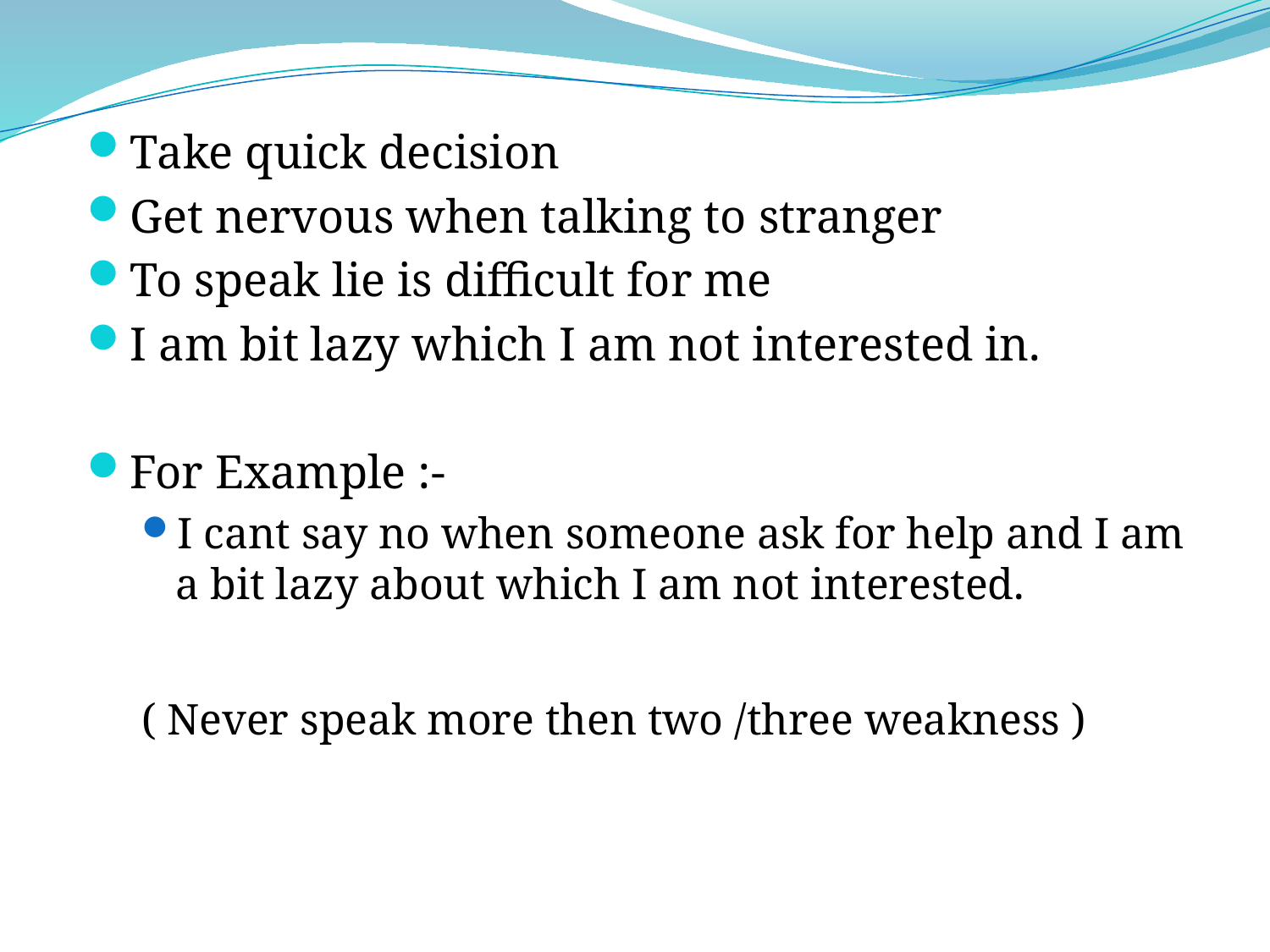

Take quick decision
Get nervous when talking to stranger
To speak lie is difficult for me
I am bit lazy which I am not interested in.

For Example :-
I cant say no when someone ask for help and I am a bit lazy about which I am not interested.

( Never speak more then two /three weakness )